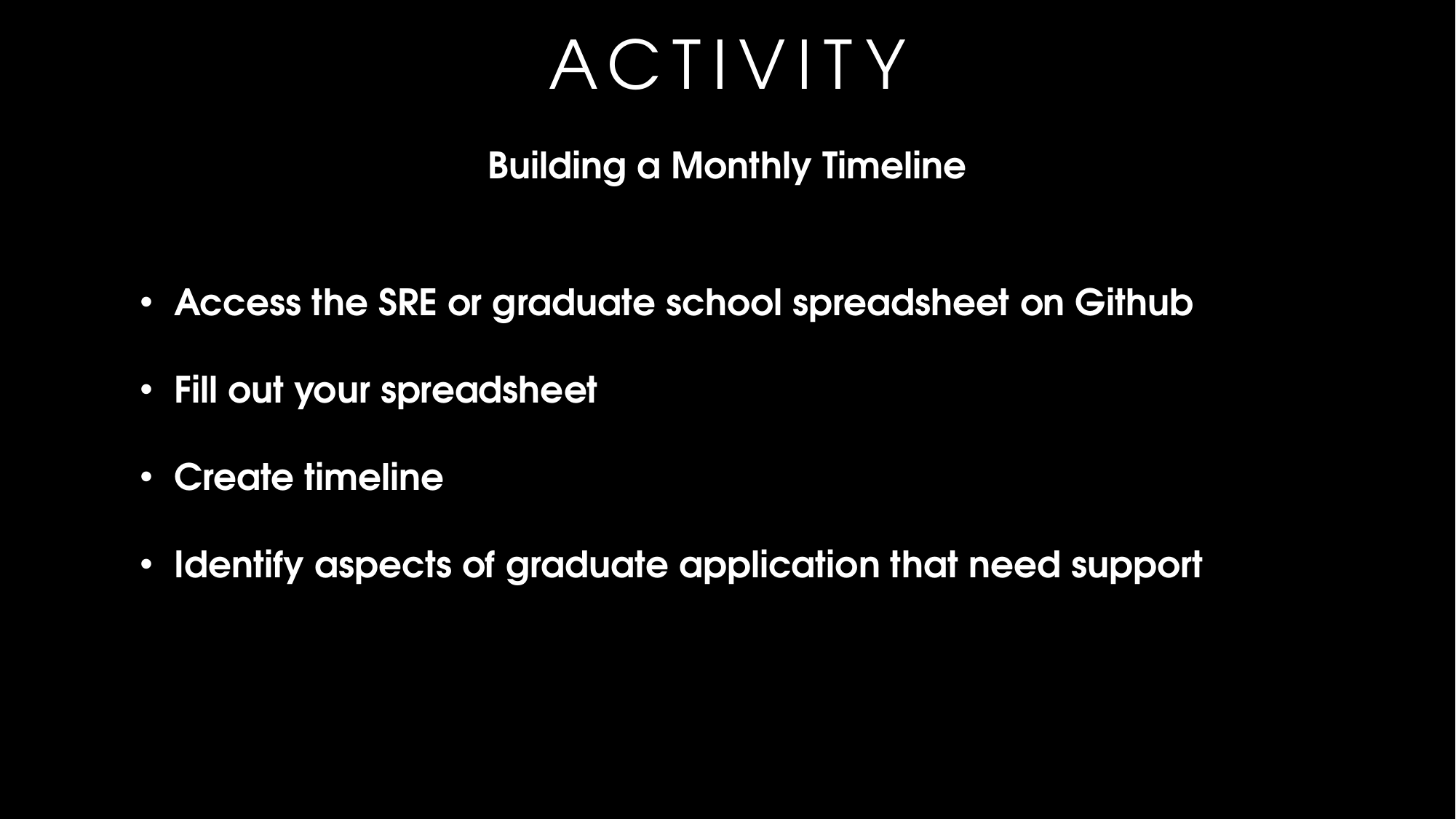

# Activity
Building a Monthly Timeline
Access the SRE or graduate school spreadsheet on Github
Fill out your spreadsheet
Create timeline
Identify aspects of graduate application that need support